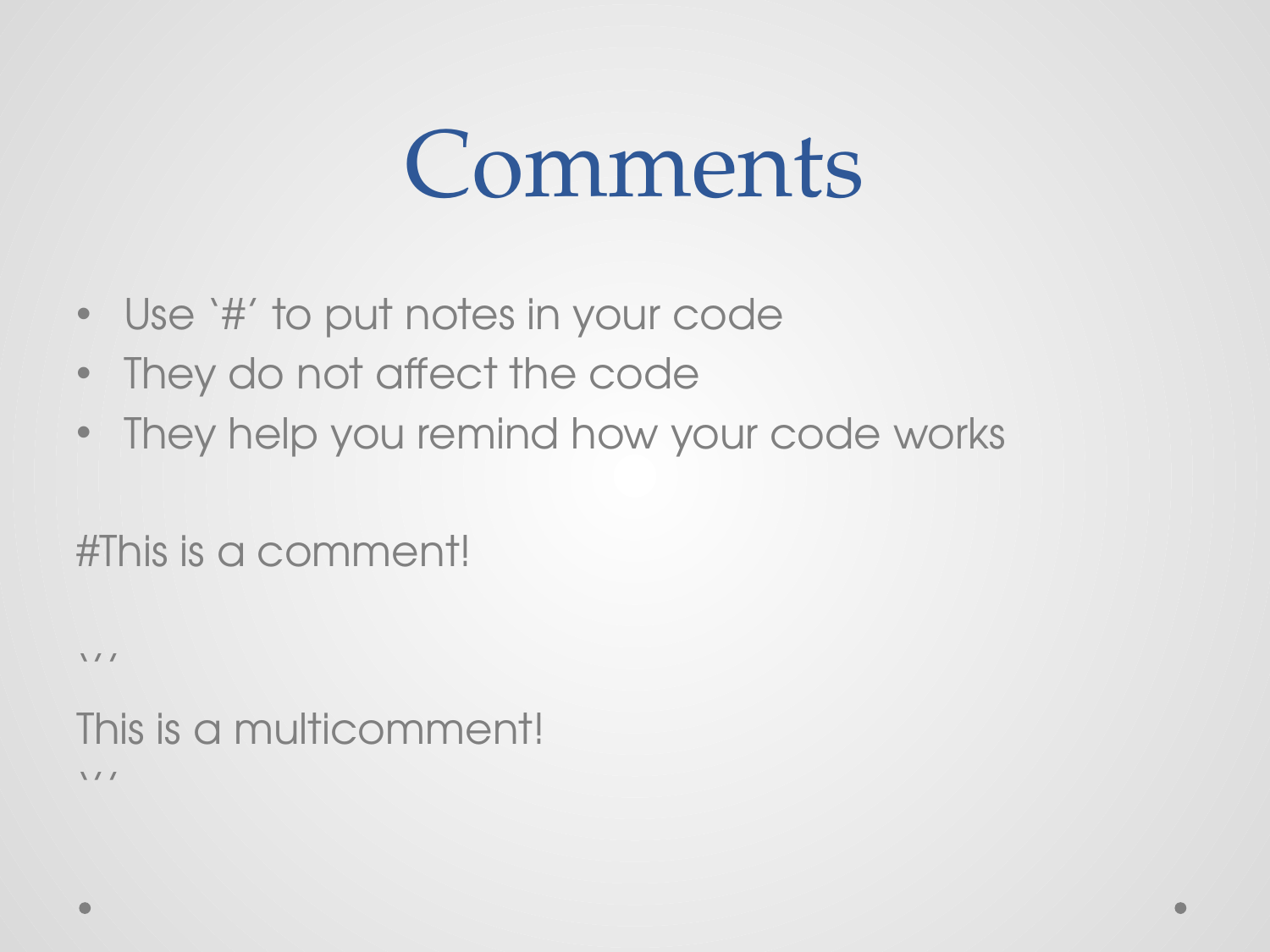

# Comments

Use ‘#’ to put notes in your code
They do not affect the code
They help you remind how your code works

#This is a comment!

‘’’
This is a multicomment!
‘’’